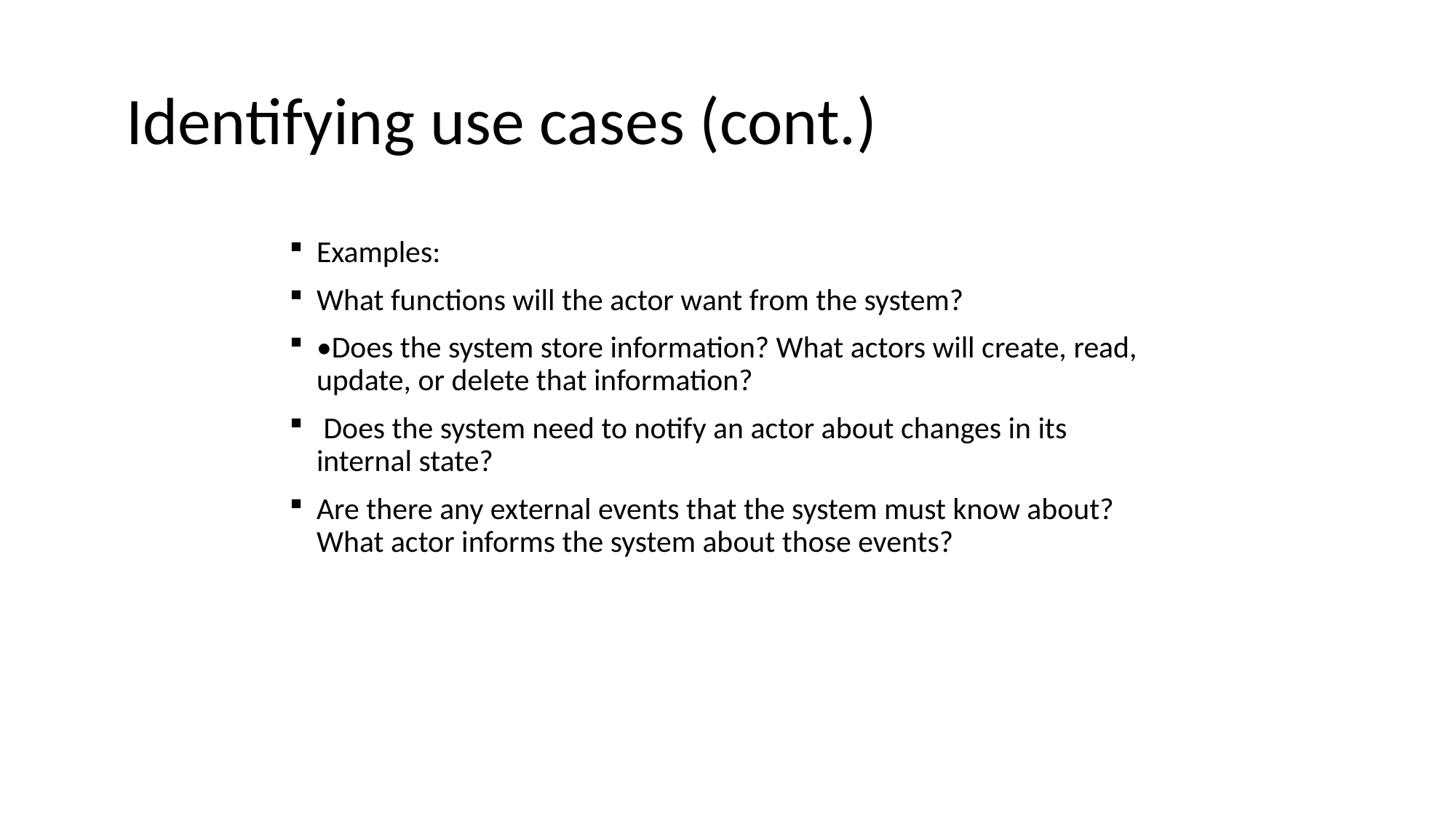

# Identifying use cases (cont.)
Examples:
What functions will the actor want from the system?
•Does the system store information? What actors will create, read, update, or delete that information?
 Does the system need to notify an actor about changes in its internal state?
Are there any external events that the system must know about? What actor informs the system about those events?